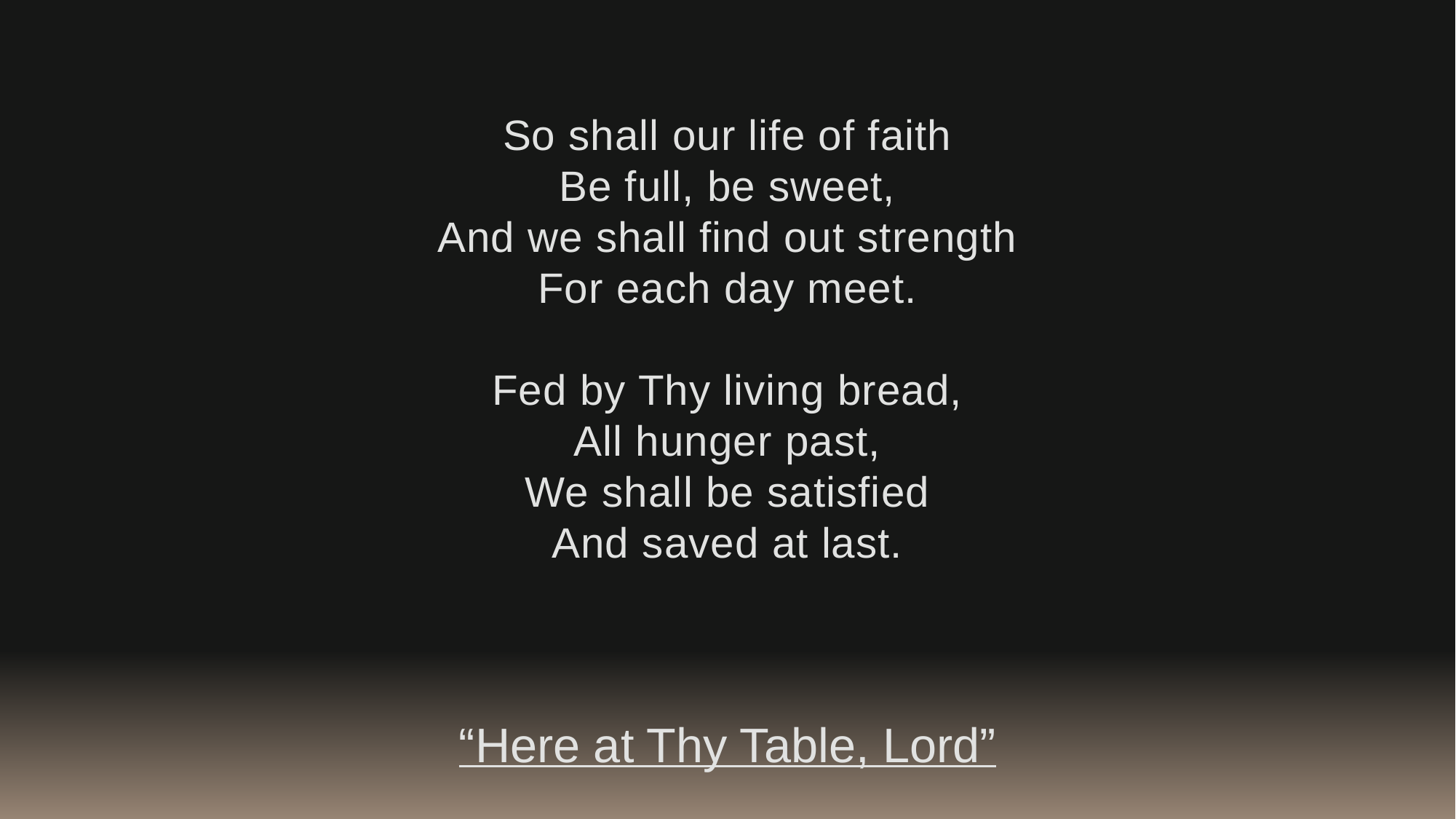

So shall our life of faith
Be full, be sweet,
And we shall find out strength
For each day meet.

Fed by Thy living bread,
All hunger past,
We shall be satisfied
And saved at last.

“Here at Thy Table, Lord”